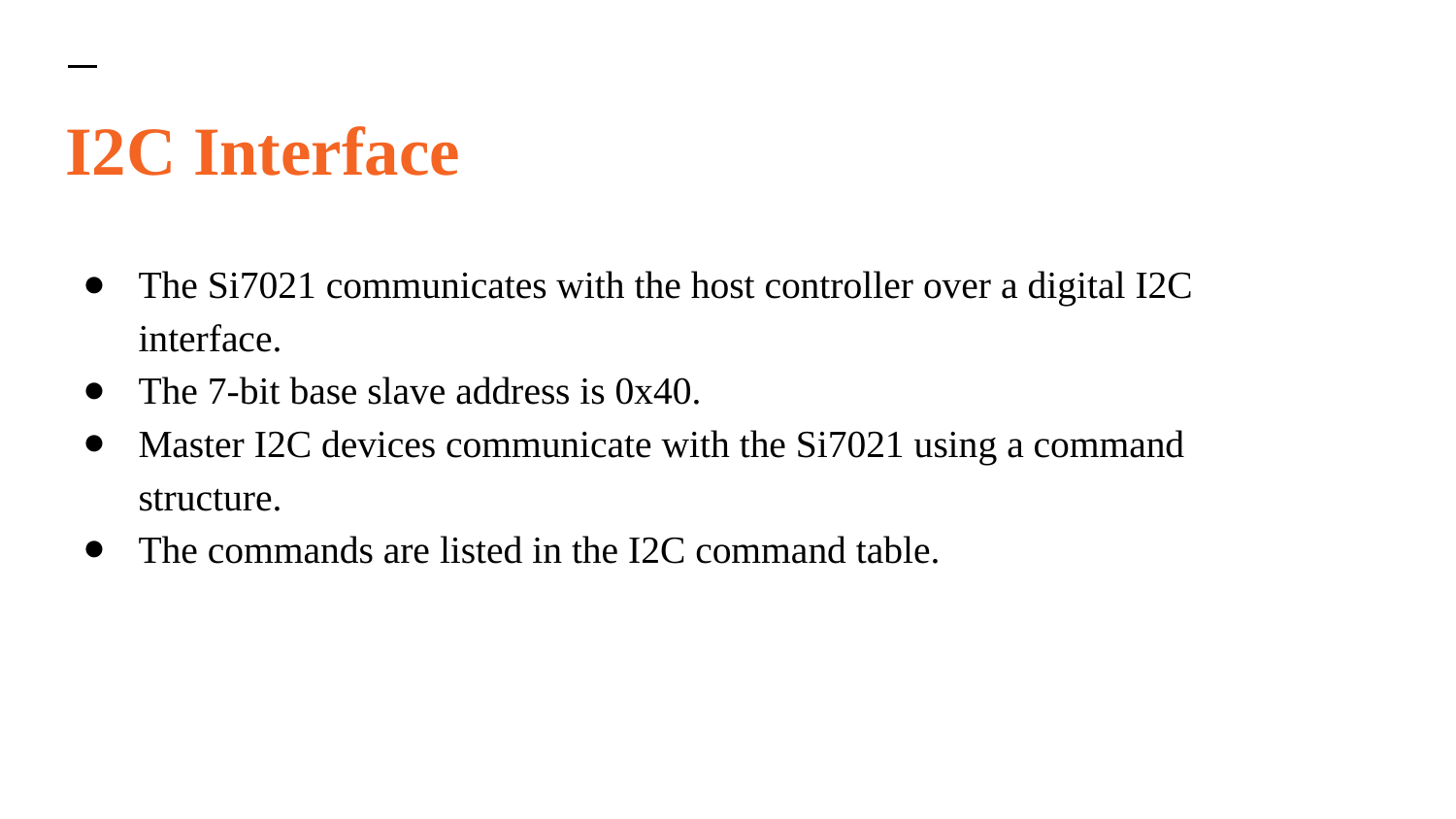

# I2C Interface
The Si7021 communicates with the host controller over a digital I2C interface.
The 7-bit base slave address is 0x40.
Master I2C devices communicate with the Si7021 using a command structure.
The commands are listed in the I2C command table.